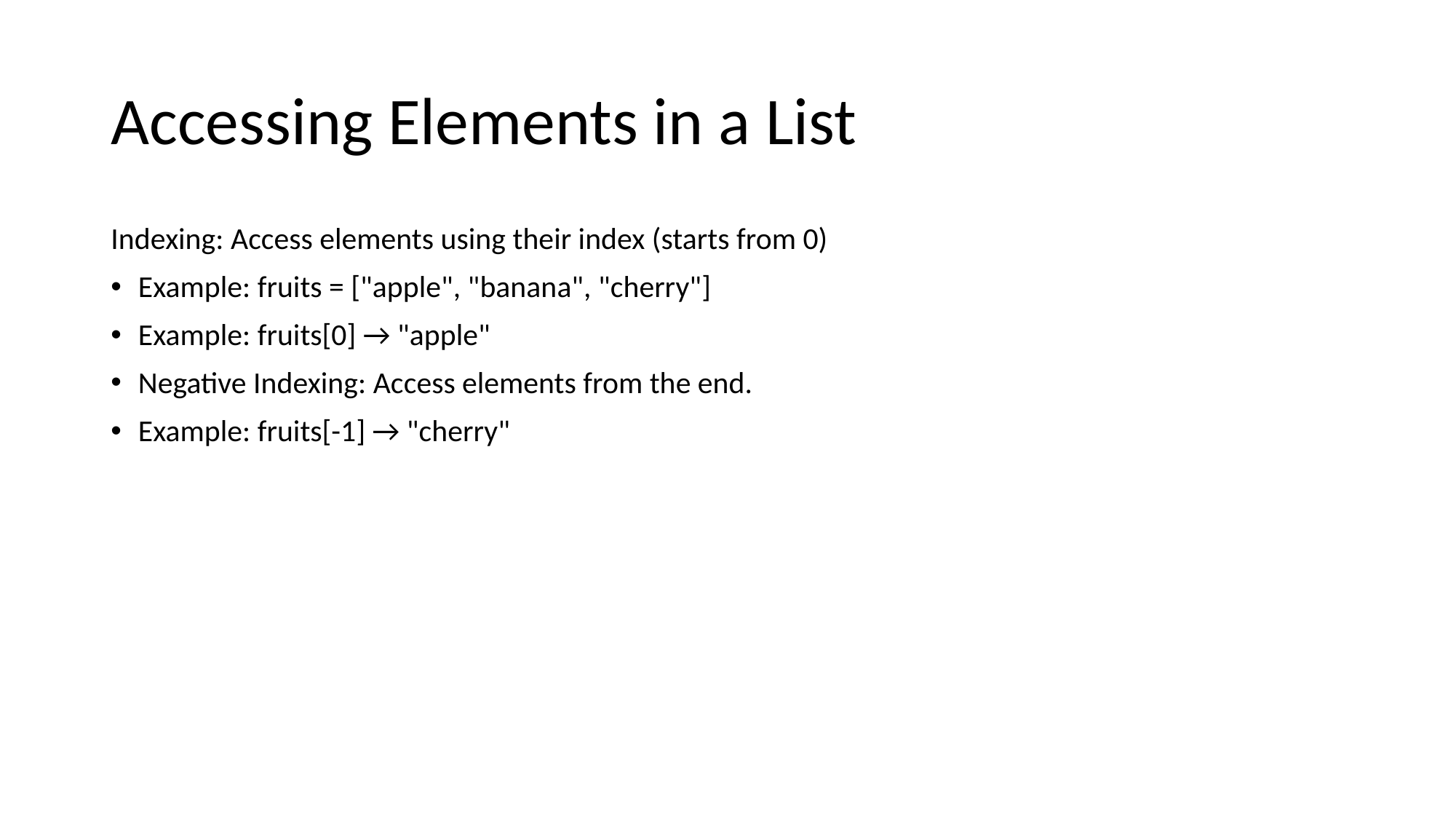

# Accessing Elements in a List
Indexing: Access elements using their index (starts from 0)
Example: fruits = ["apple", "banana", "cherry"]
Example: fruits[0] → "apple"
Negative Indexing: Access elements from the end.
Example: fruits[-1] → "cherry"